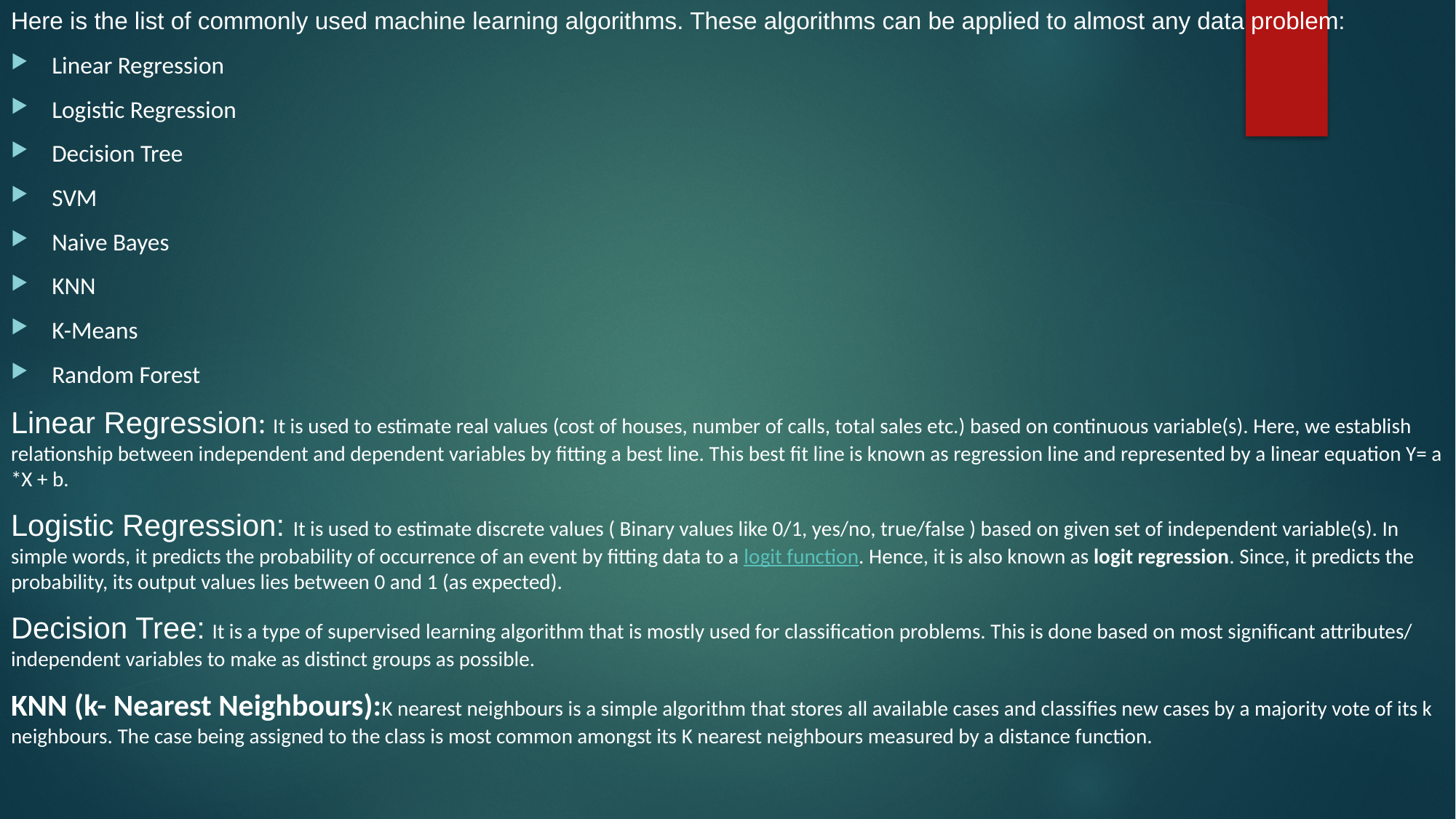

Here is the list of commonly used machine learning algorithms. These algorithms can be applied to almost any data problem:
Linear Regression
Logistic Regression
Decision Tree
SVM
Naive Bayes
KNN
K-Means
Random Forest
Linear Regression: It is used to estimate real values (cost of houses, number of calls, total sales etc.) based on continuous variable(s). Here, we establish relationship between independent and dependent variables by fitting a best line. This best fit line is known as regression line and represented by a linear equation Y= a *X + b.
Logistic Regression: It is used to estimate discrete values ( Binary values like 0/1, yes/no, true/false ) based on given set of independent variable(s). In simple words, it predicts the probability of occurrence of an event by fitting data to a logit function. Hence, it is also known as logit regression. Since, it predicts the probability, its output values lies between 0 and 1 (as expected).
Decision Tree: It is a type of supervised learning algorithm that is mostly used for classification problems. This is done based on most significant attributes/ independent variables to make as distinct groups as possible.
KNN (k- Nearest Neighbours):K nearest neighbours is a simple algorithm that stores all available cases and classifies new cases by a majority vote of its k neighbours. The case being assigned to the class is most common amongst its K nearest neighbours measured by a distance function.